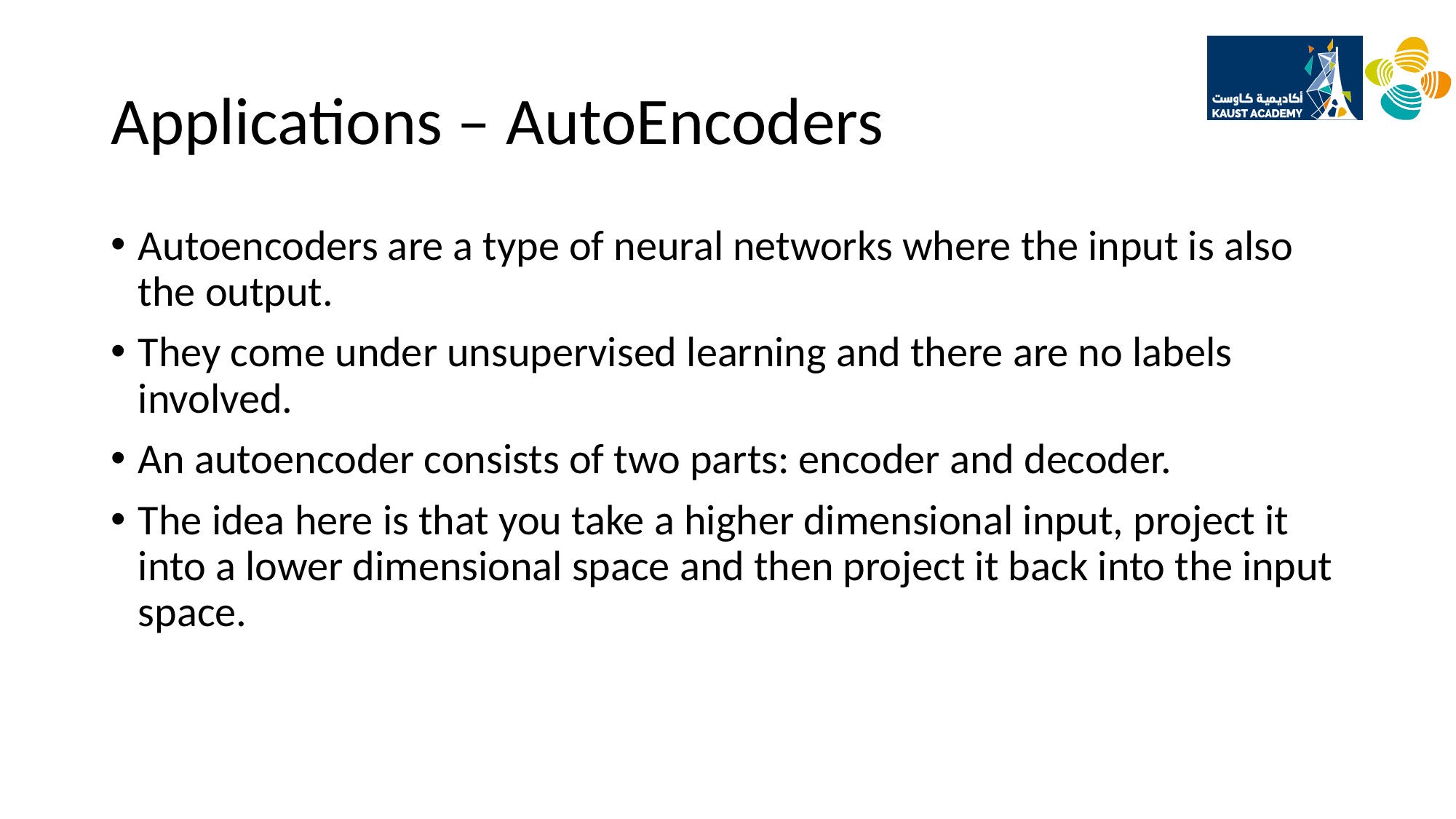

# Applications – AutoEncoders
Autoencoders are a type of neural networks where the input is also the output.
They come under unsupervised learning and there are no labels involved.
An autoencoder consists of two parts: encoder and decoder.
The idea here is that you take a higher dimensional input, project it into a lower dimensional space and then project it back into the input space.